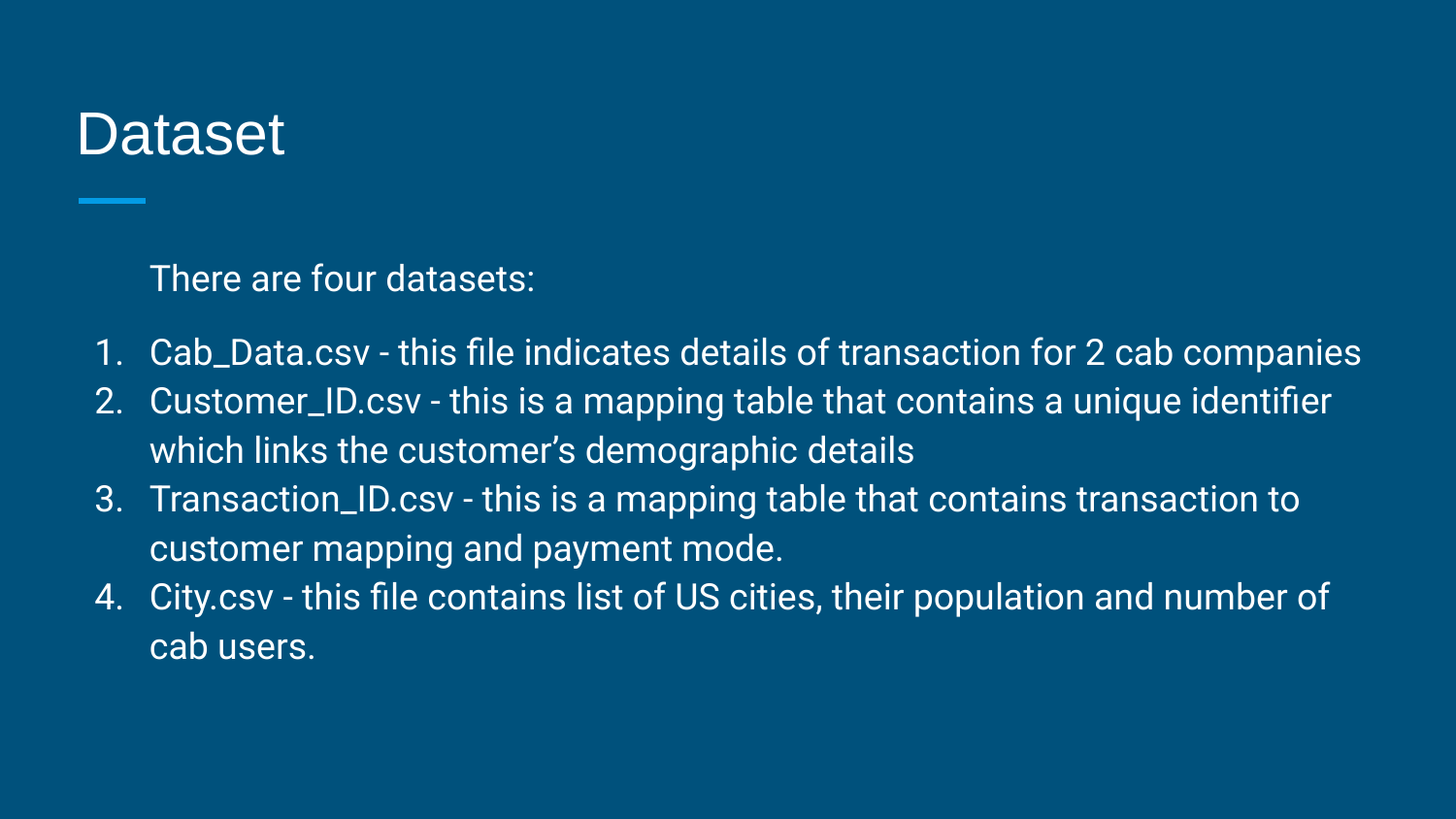

# Dataset
There are four datasets:
Cab_Data.csv - this file indicates details of transaction for 2 cab companies
Customer_ID.csv - this is a mapping table that contains a unique identifier which links the customer’s demographic details
Transaction_ID.csv - this is a mapping table that contains transaction to customer mapping and payment mode.
City.csv - this file contains list of US cities, their population and number of cab users.